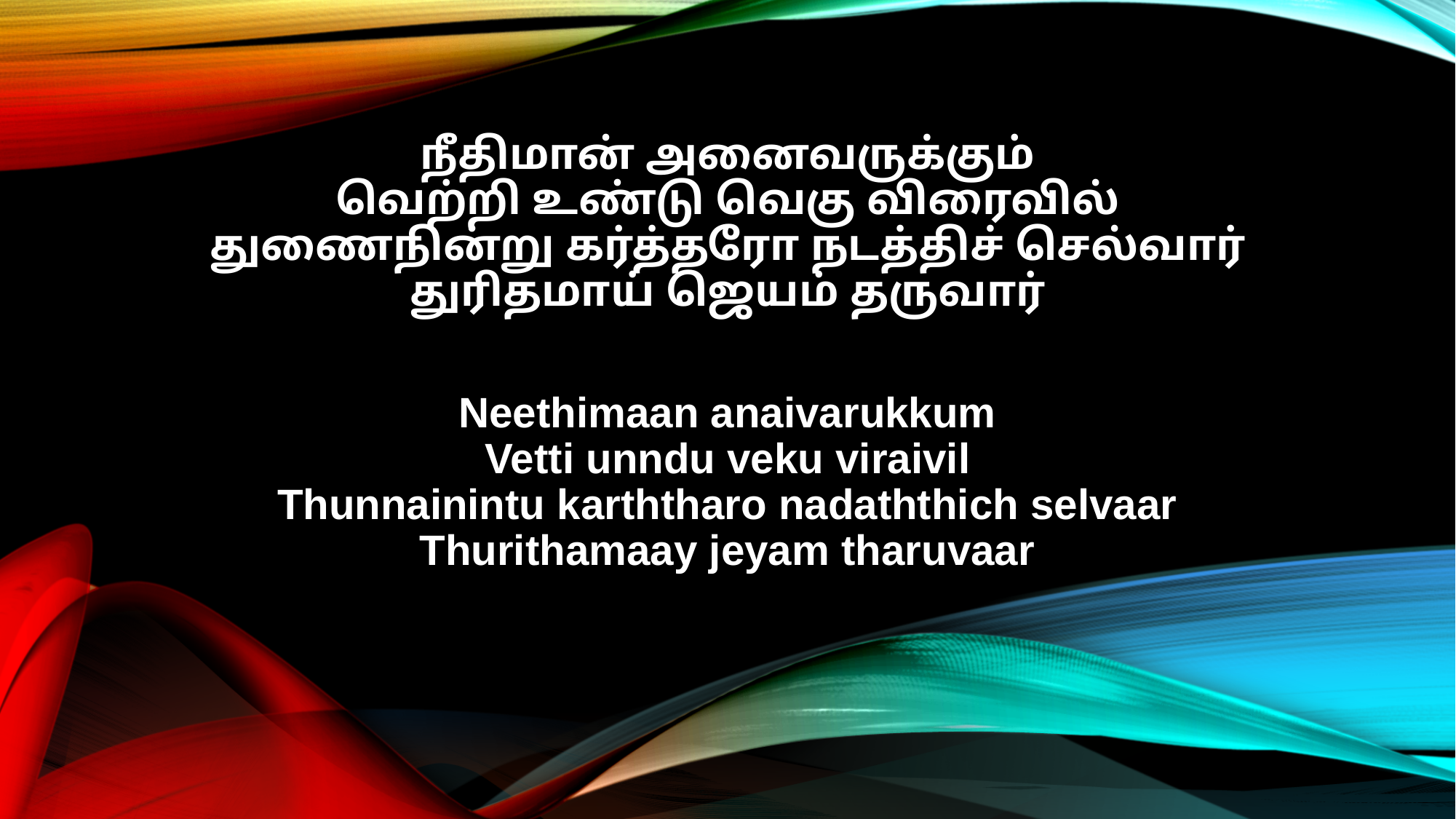

நீதிமான் அனைவருக்கும்
வெற்றி உண்டு வெகு விரைவில்
துணைநின்று கர்த்தரோ நடத்திச் செல்வார்
துரிதமாய் ஜெயம் தருவார்

Neethimaan anaivarukkum
Vetti unndu veku viraivil
Thunnainintu karththaro nadaththich selvaar
Thurithamaay jeyam tharuvaar